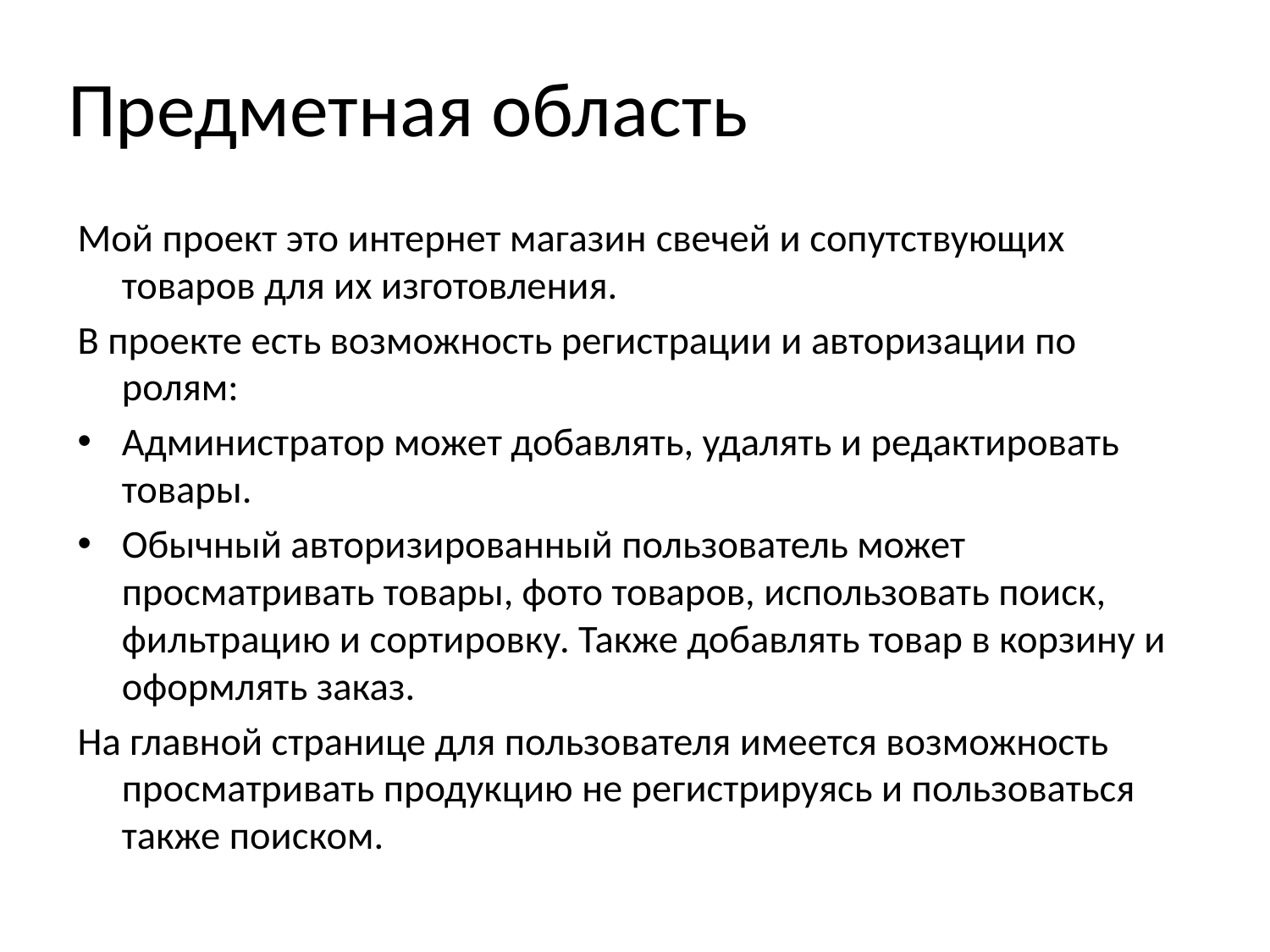

# Предметная область
Мой проект это интернет магазин свечей и сопутствующих товаров для их изготовления.
В проекте есть возможность регистрации и авторизации по ролям:
Администратор может добавлять, удалять и редактировать товары.
Обычный авторизированный пользователь может просматривать товары, фото товаров, использовать поиск, фильтрацию и сортировку. Также добавлять товар в корзину и оформлять заказ.
На главной странице для пользователя имеется возможность просматривать продукцию не регистрируясь и пользоваться также поиском.